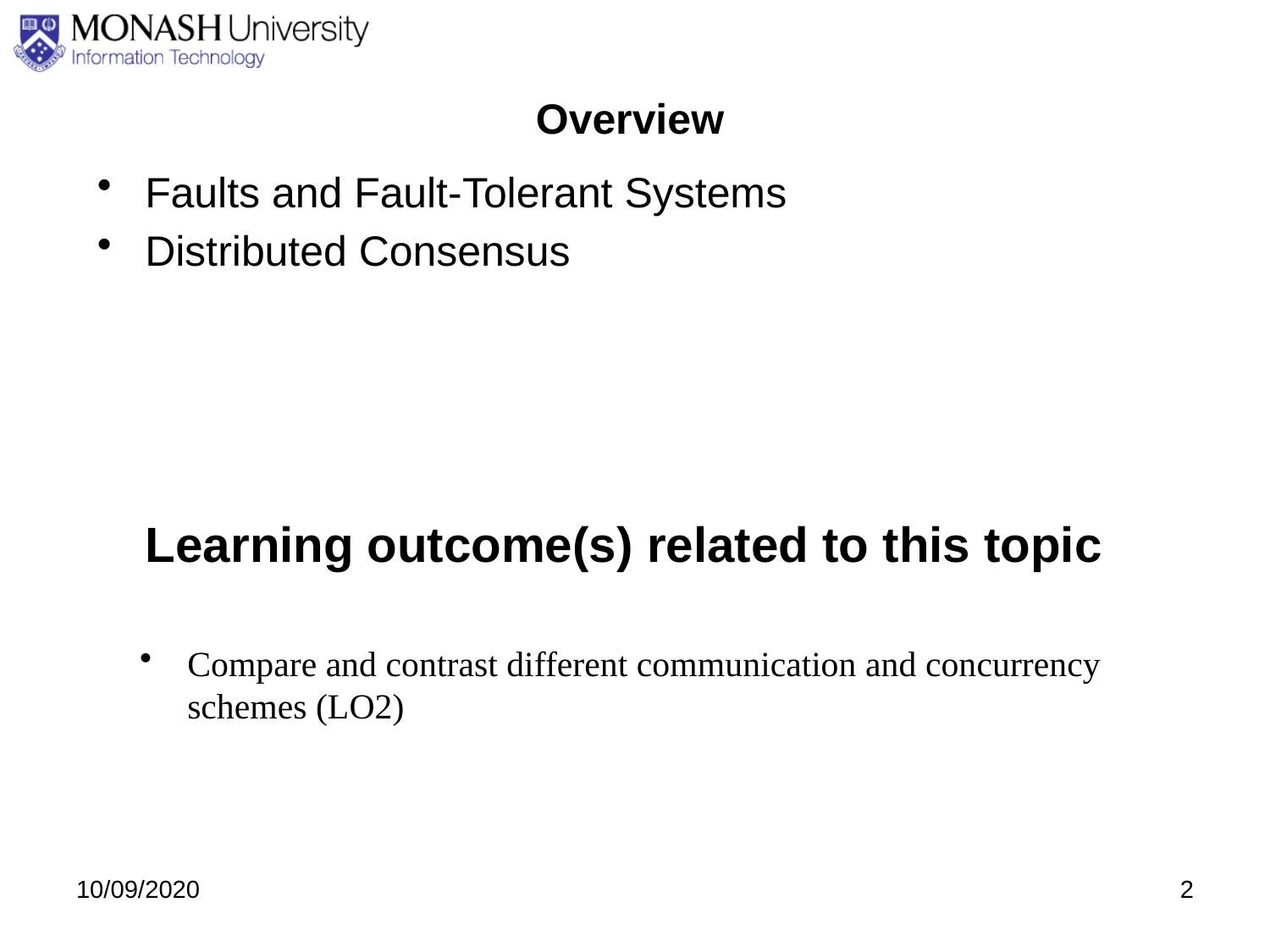

# Overview
Faults and Fault-Tolerant Systems
Distributed Consensus
Learning outcome(s) related to this topic
Compare and contrast different communication and concurrency schemes (LO2)
10/09/2020
2